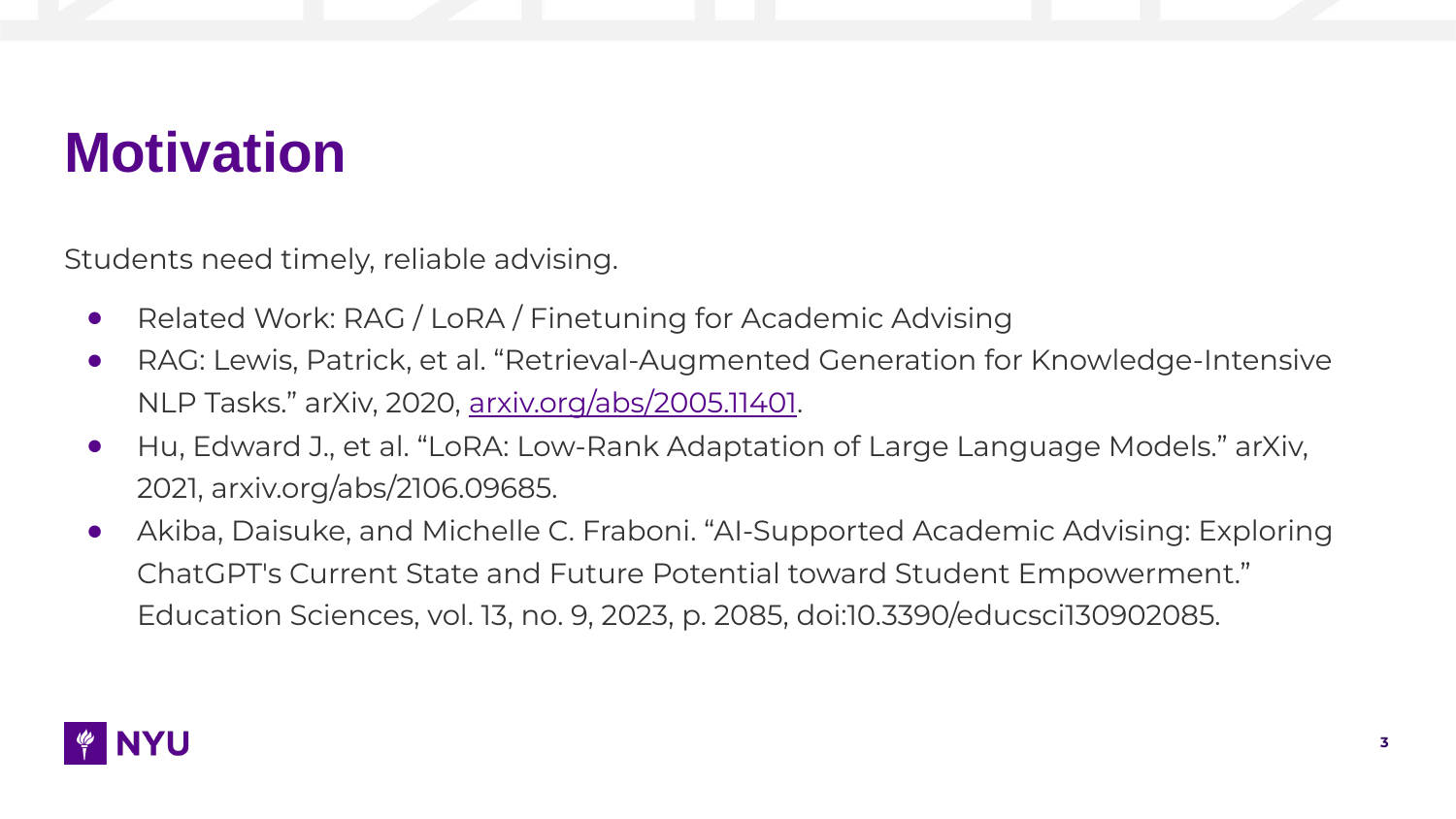

# Motivation
Students need timely, reliable advising.
Related Work: RAG / LoRA / Finetuning for Academic Advising
RAG: Lewis, Patrick, et al. “Retrieval-Augmented Generation for Knowledge-Intensive NLP Tasks.” arXiv, 2020, arxiv.org/abs/2005.11401.
Hu, Edward J., et al. “LoRA: Low-Rank Adaptation of Large Language Models.” arXiv, 2021, arxiv.org/abs/2106.09685.
Akiba, Daisuke, and Michelle C. Fraboni. “AI-Supported Academic Advising: Exploring ChatGPT's Current State and Future Potential toward Student Empowerment.” Education Sciences, vol. 13, no. 9, 2023, p. 2085, doi:10.3390/educsci130902085.